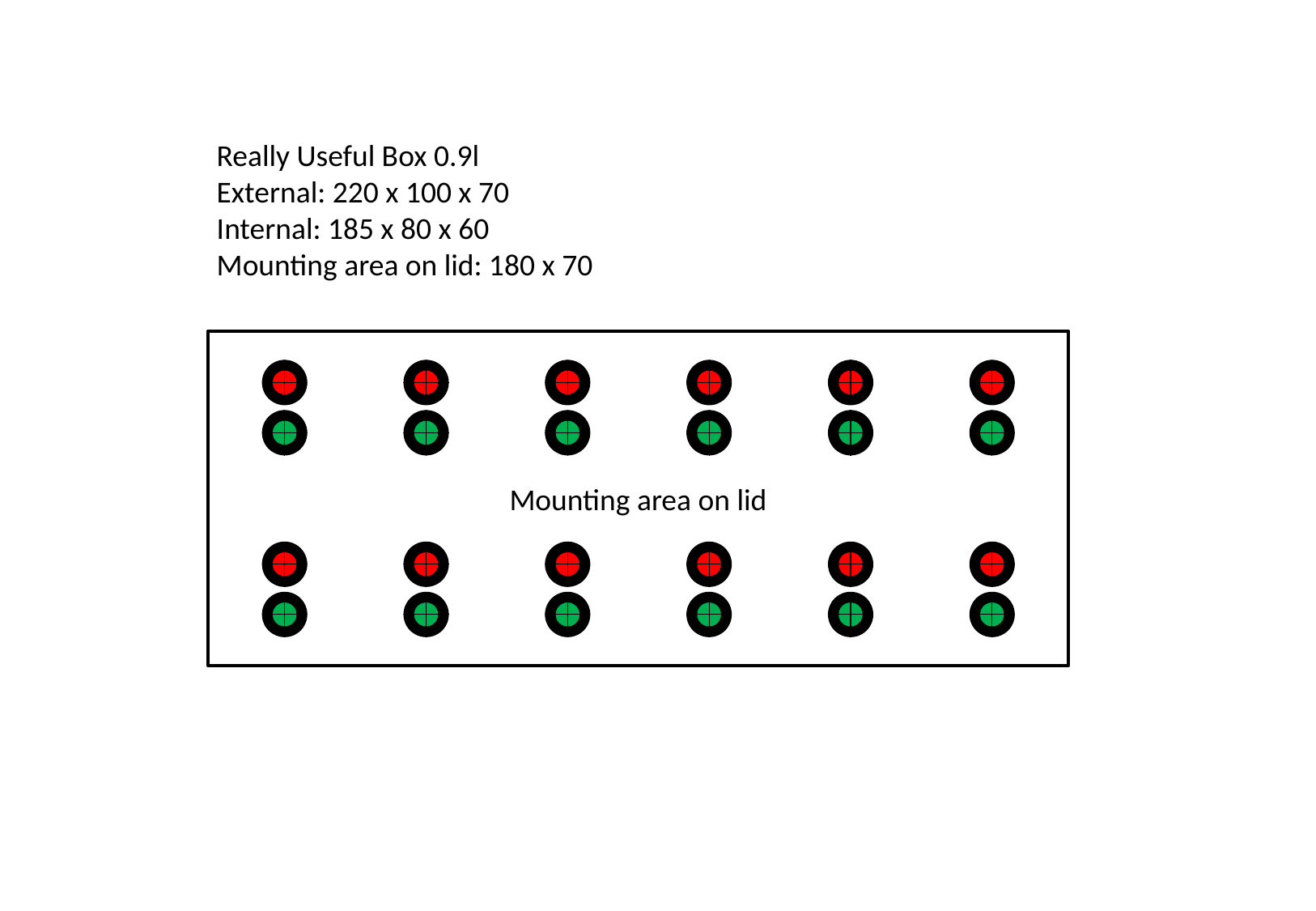

Really Useful Box 0.9l
External: 220 x 100 x 70
Internal: 185 x 80 x 60
Mounting area on lid: 180 x 70
Mounting area on lid